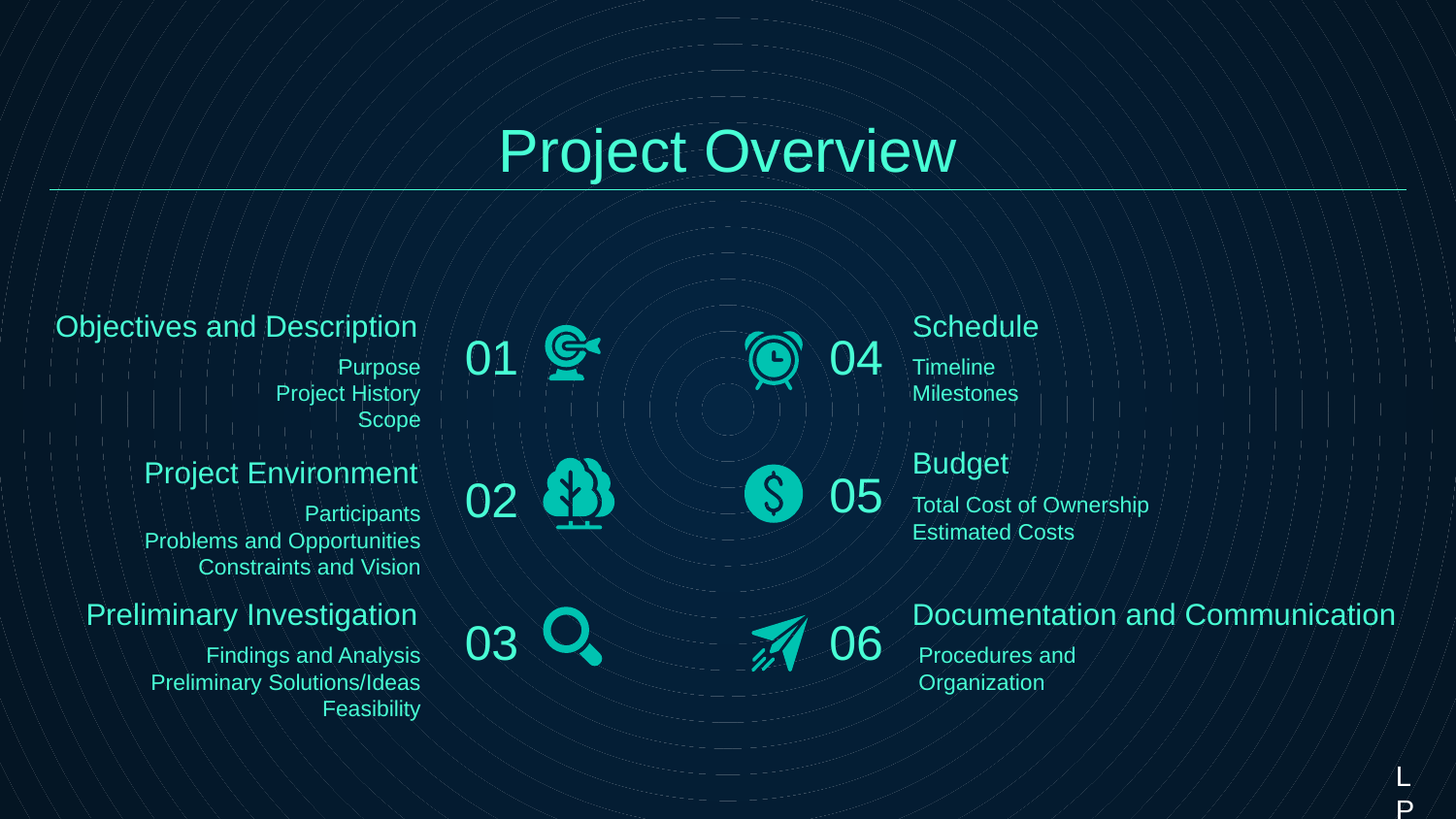

# Project Overview
01
04

Objectives and Description
Schedule

Purpose
Project History
Scope
Timeline
Milestones
05
02

Budget

Project Environment
Total Cost of Ownership
Estimated Costs
Participants
Problems and Opportunities
Constraints and Vision

03
06

Preliminary Investigation
Documentation and Communication
Findings and Analysis
Preliminary Solutions/Ideas
Feasibility
Procedures and Organization
LP